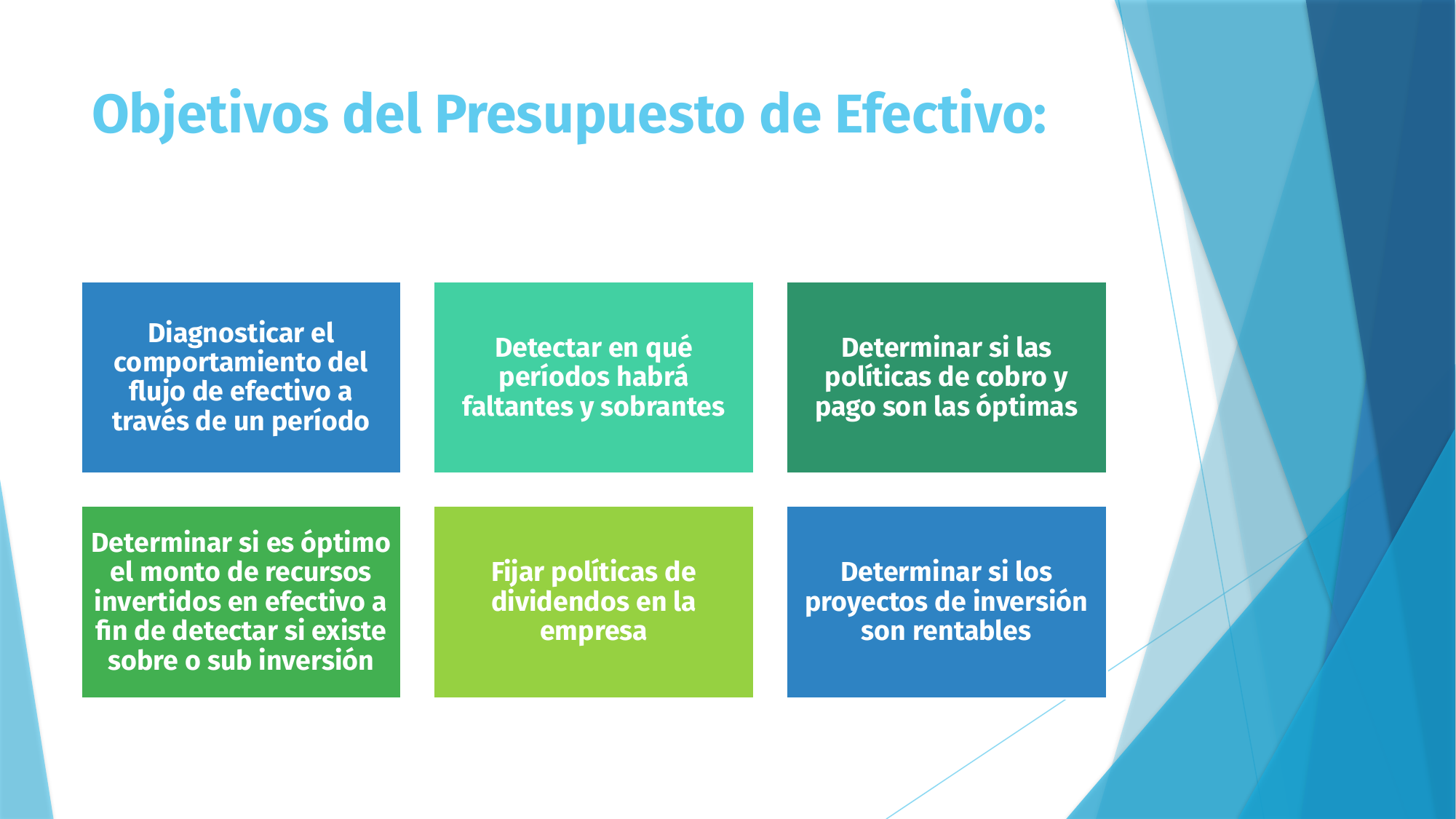

# Objetivos del Presupuesto de Efectivo:
Diagnosticar el comportamiento del flujo de efectivo a través de un período
Detectar en qué períodos habrá faltantes y sobrantes
Determinar si las políticas de cobro y pago son las óptimas
Determinar si es óptimo el monto de recursos invertidos en efectivo a fin de detectar si existe sobre o sub inversión
Fijar políticas de dividendos en la empresa
Determinar si los proyectos de inversión son rentables